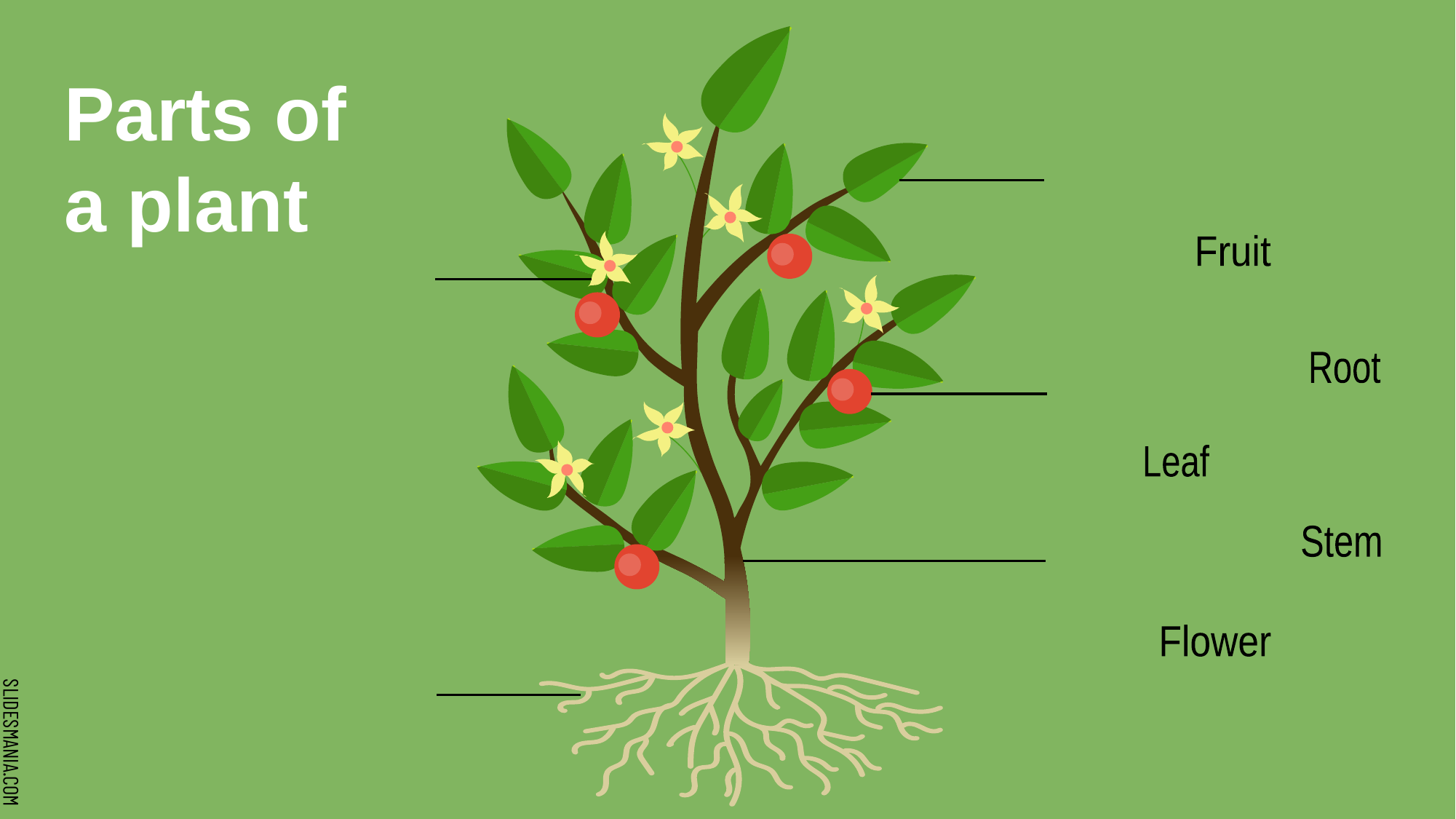

# Parts of a plant
Fruit
Root
Leaf
Stem
Flower